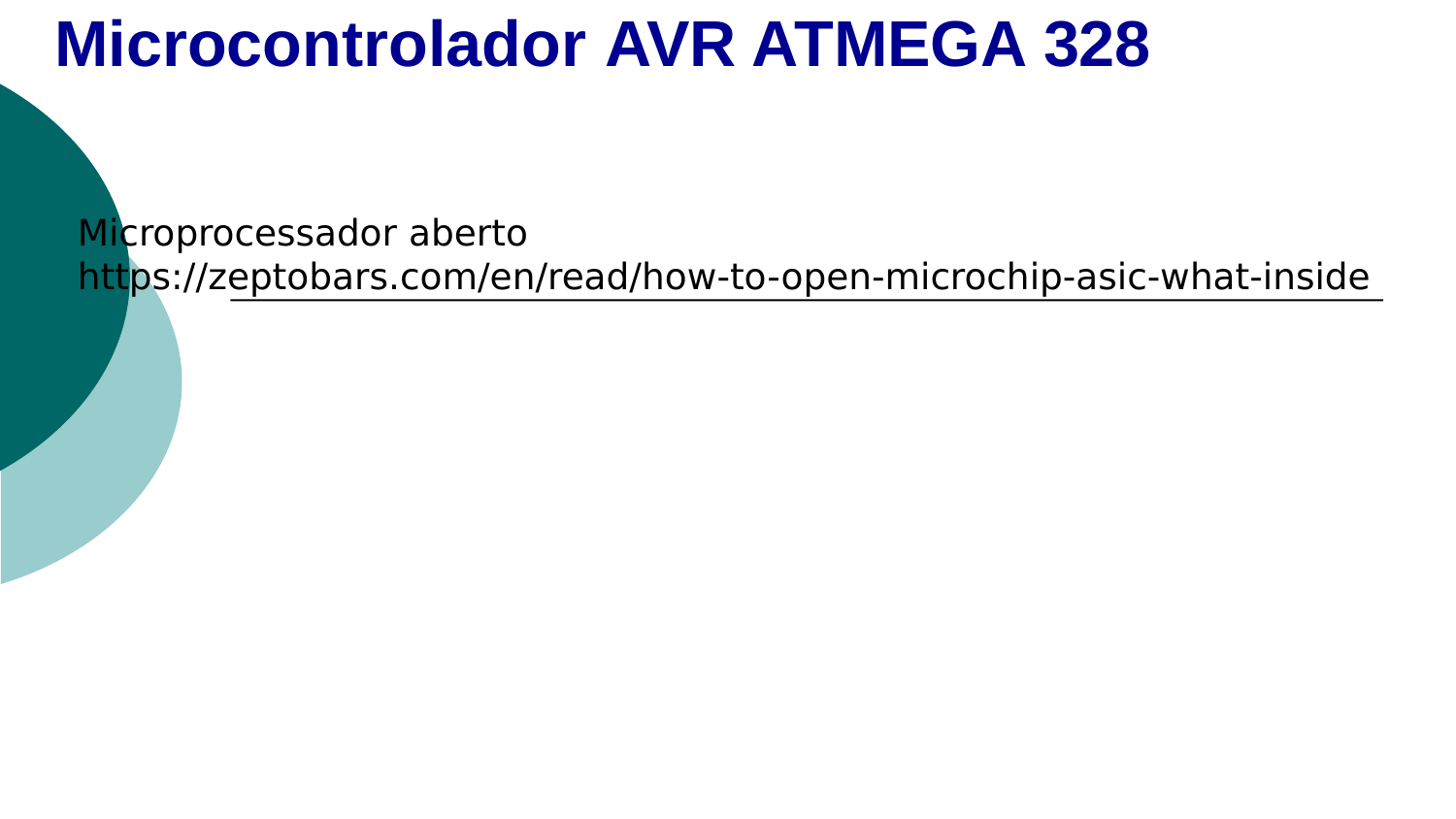

# Microcontrolador AVR ATMEGA 328
Microprocessador aberto
https://zeptobars.com/en/read/how-to-open-microchip-asic-what-inside